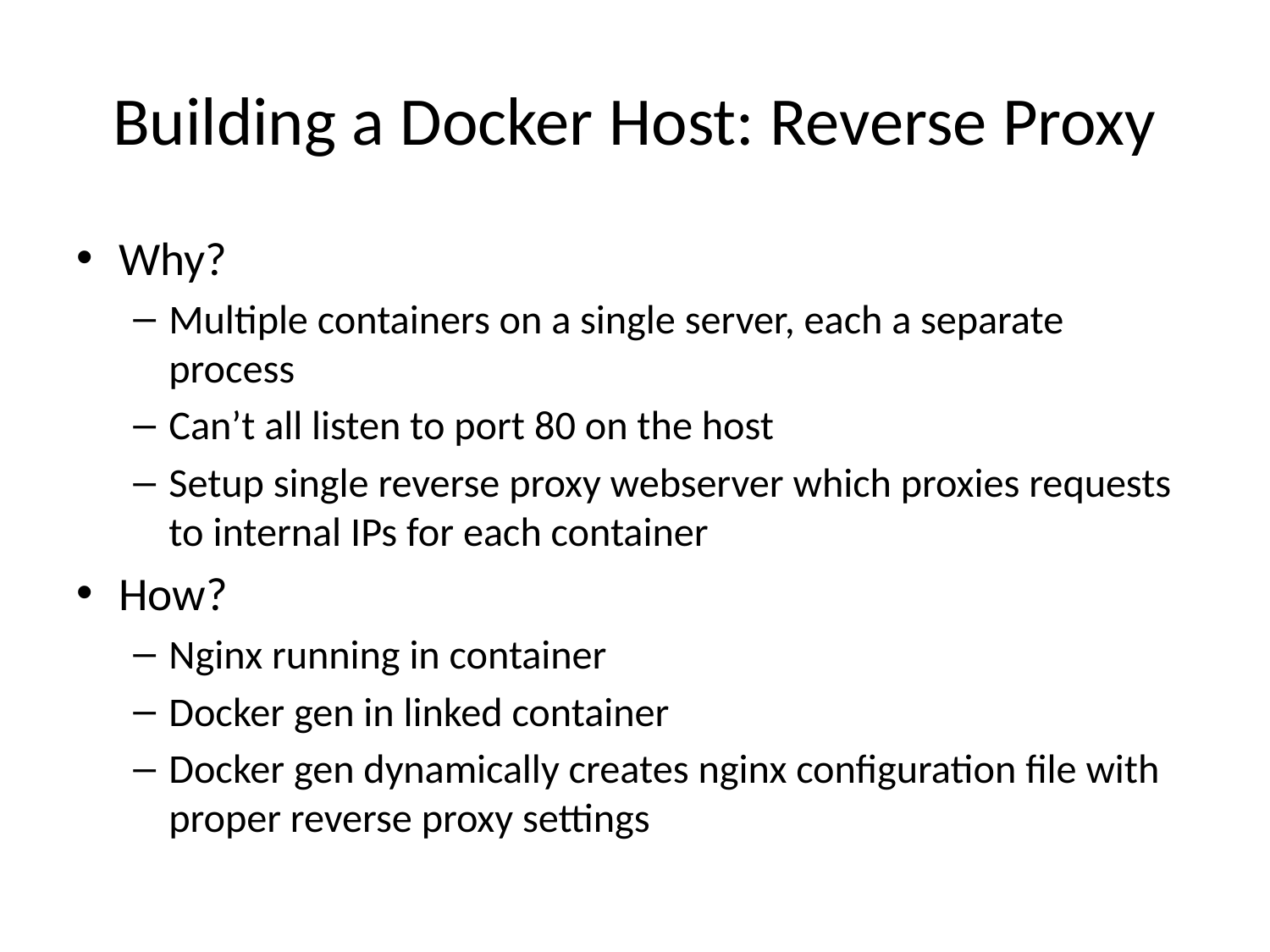

# Building a Docker Host: Reverse Proxy
Why?
Multiple containers on a single server, each a separate process
Can’t all listen to port 80 on the host
Setup single reverse proxy webserver which proxies requests to internal IPs for each container
How?
Nginx running in container
Docker gen in linked container
Docker gen dynamically creates nginx configuration file with proper reverse proxy settings